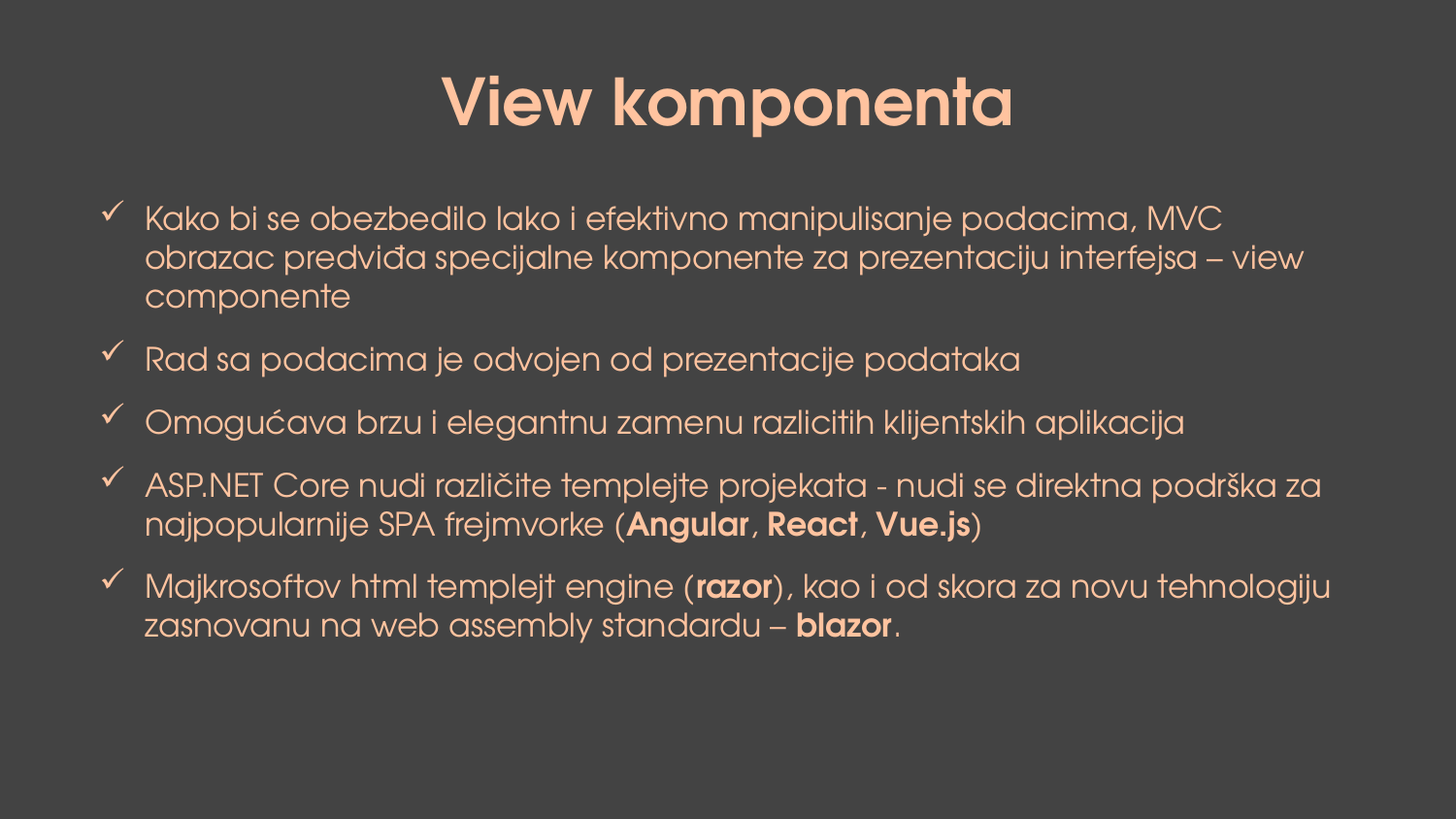

# View komponenta
Kako bi se obezbedilo lako i efektivno manipulisanje podacima, MVC obrazac predviđa specijalne komponente za prezentaciju interfejsa – view componente
Rad sa podacima je odvojen od prezentacije podataka
Omogućava brzu i elegantnu zamenu razlicitih klijentskih aplikacija
ASP.NET Core nudi različite templejte projekata - nudi se direktna podrška za najpopularnije SPA frejmvorke (Angular, React, Vue.js)
Majkrosoftov html templejt engine (razor), kao i od skora za novu tehnologiju zasnovanu na web assembly standardu – blazor.